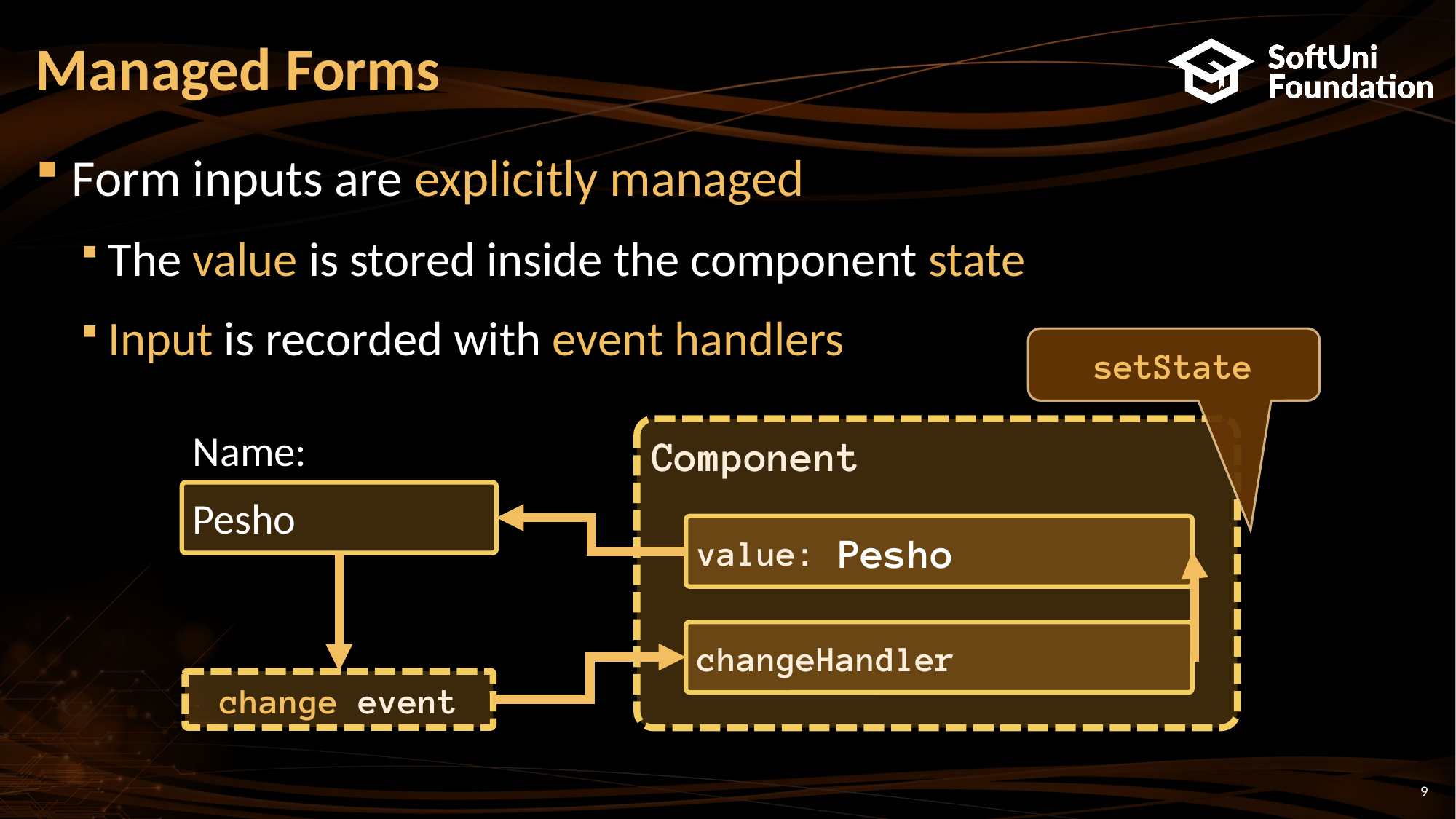

# Managed Forms
Form inputs are explicitly managed
The value is stored inside the component state
Input is recorded with event handlers
setState
Component

value:
Name:

Pesho
Pesho
changeHandler
change event
9